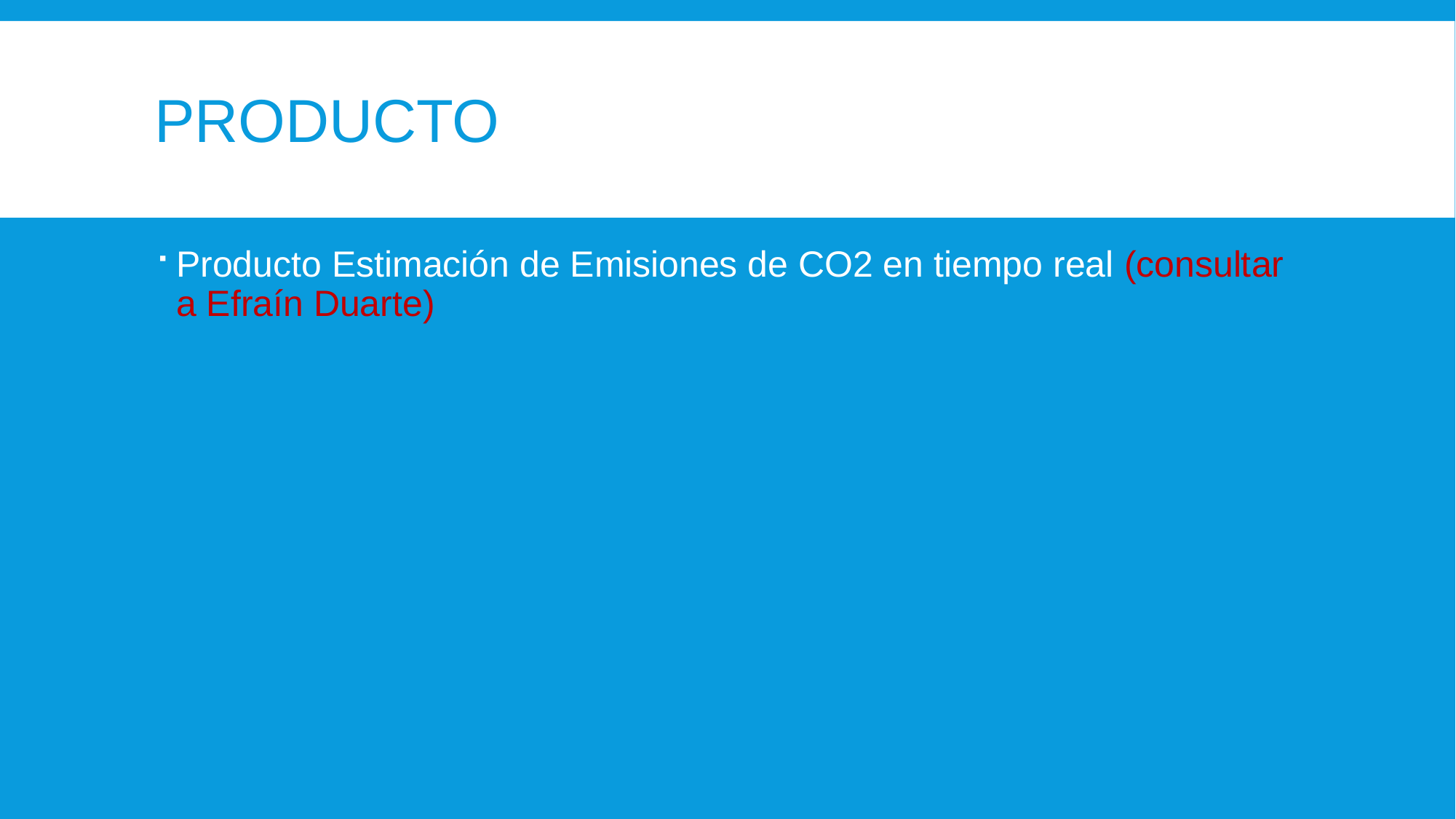

# PRODUCTO
Producto Estimación de Emisiones de CO2 en tiempo real (consultar a Efraín Duarte)